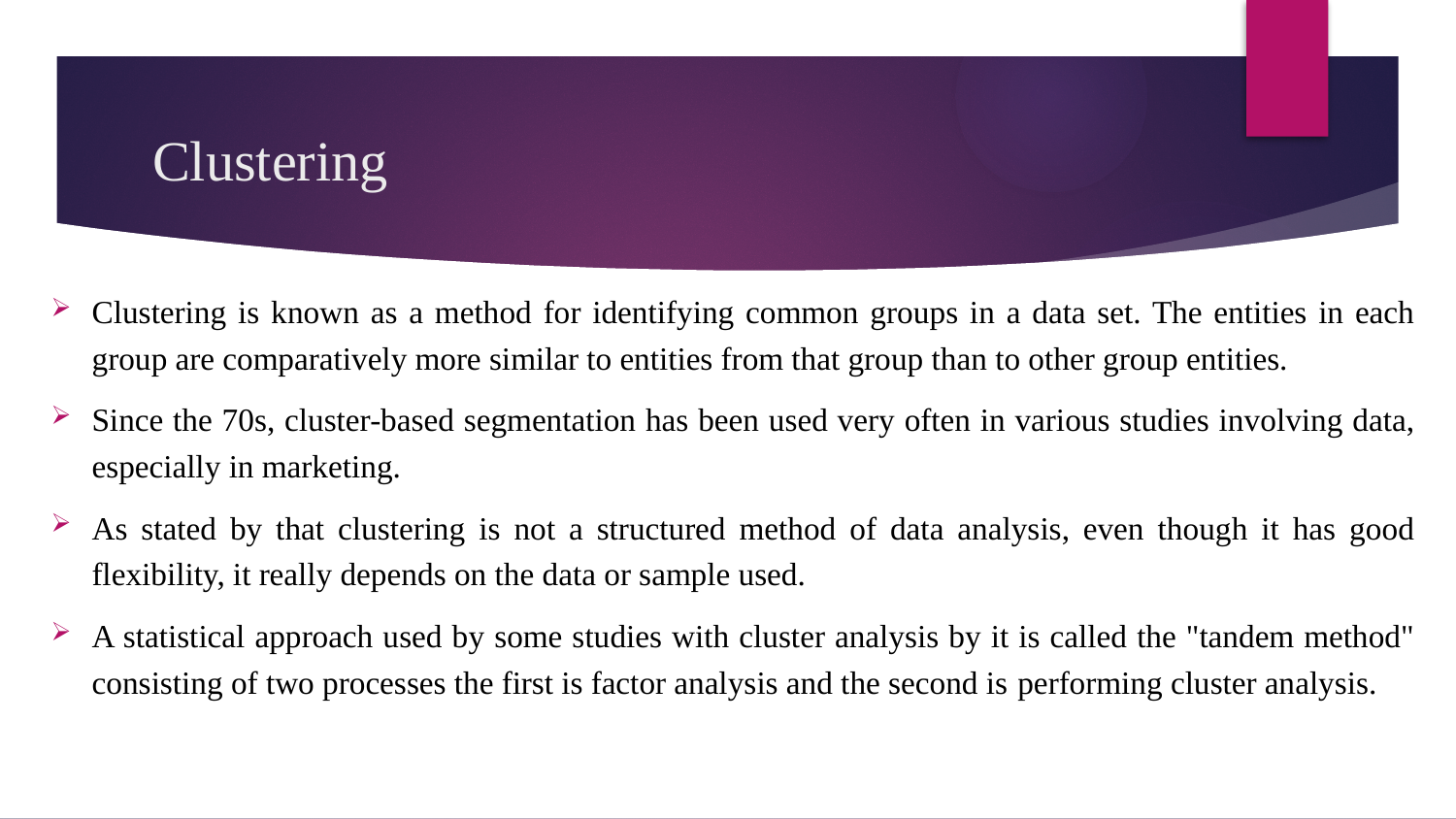

# Clustering
Clustering is known as a method for identifying common groups in a data set. The entities in each group are comparatively more similar to entities from that group than to other group entities.
Since the 70s, cluster-based segmentation has been used very often in various studies involving data, especially in marketing.
As stated by that clustering is not a structured method of data analysis, even though it has good flexibility, it really depends on the data or sample used.
A statistical approach used by some studies with cluster analysis by it is called the "tandem method" consisting of two processes the first is factor analysis and the second is performing cluster analysis.